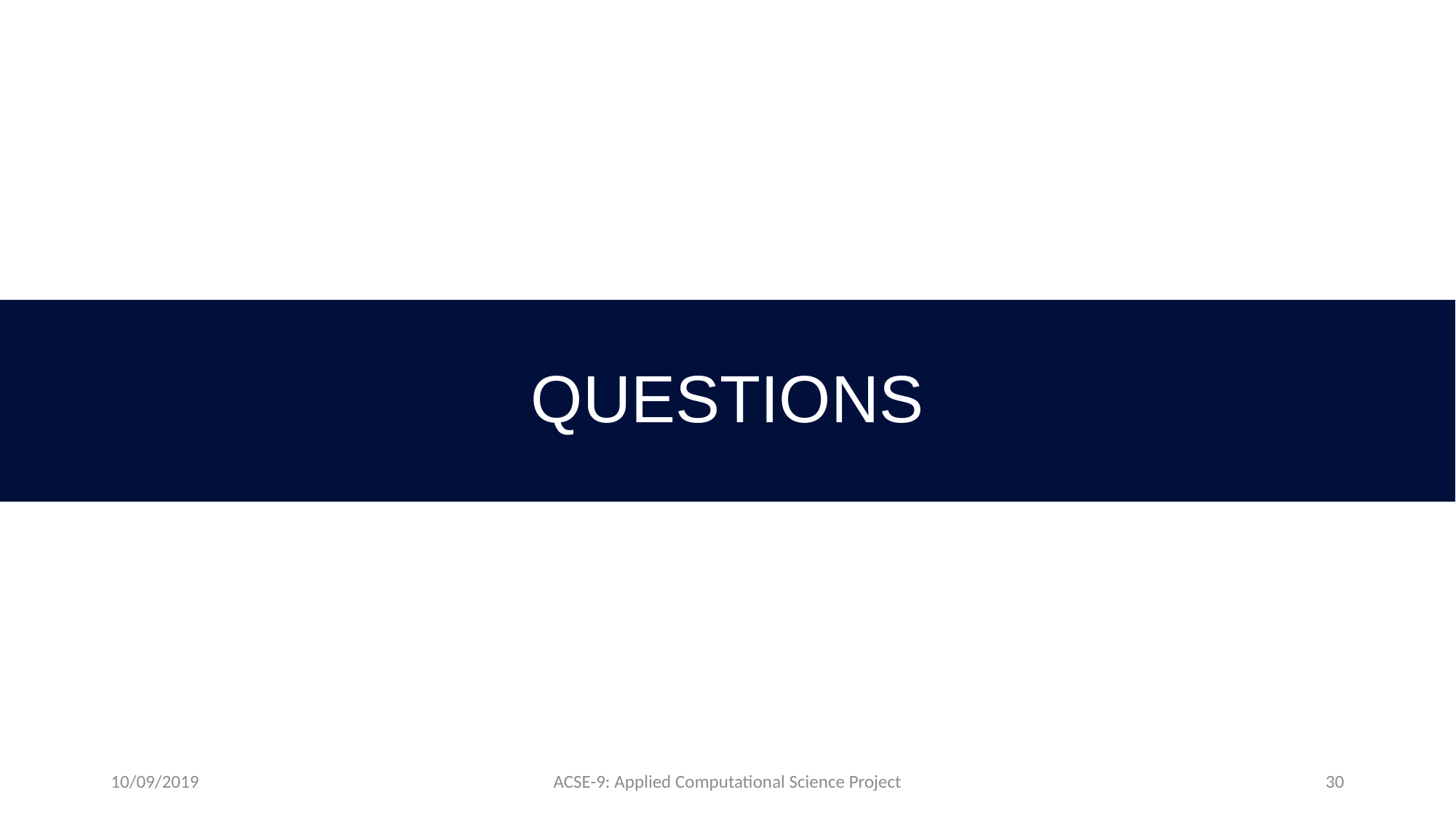

# QUESTIONS
10/09/2019
ACSE-9: Applied Computational Science Project
30